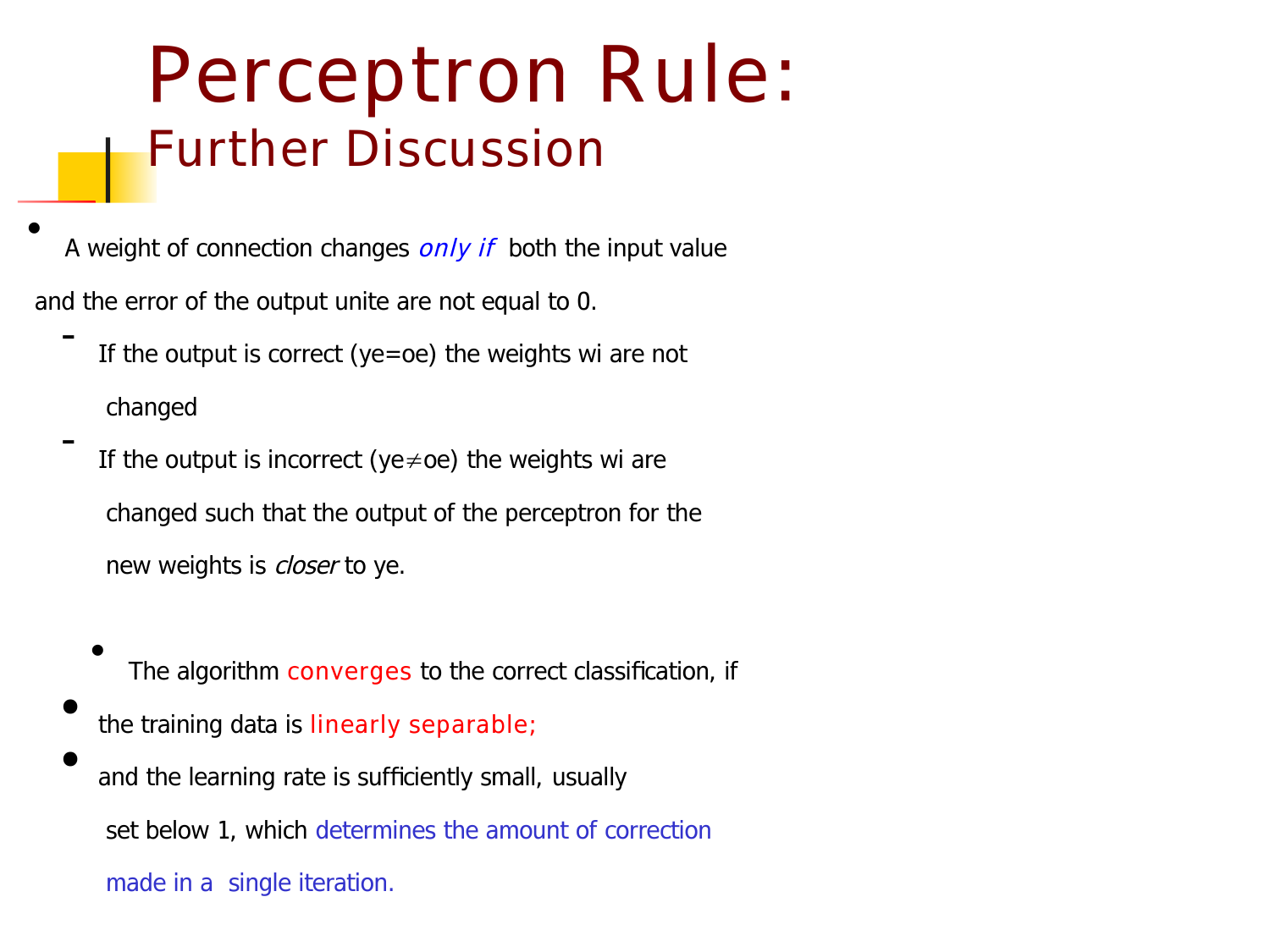

# Perceptron Rule: Further Discussion
 A weight of connection changes only if  both the input value
 and the error of the output unite are not equal to 0.
 If the output is correct (ye=oe) the weights wi are not
  changed
 If the output is incorrect (ye≠oe) the weights wi are
  changed such that the output of the perceptron for the
  new weights is closer to ye.

 The algorithm converges to the correct classification, if
 the training data is linearly separable;
 and the learning rate is sufficiently small, usually
  set below 1, which determines the amount of correction
  made in a  single iteration.